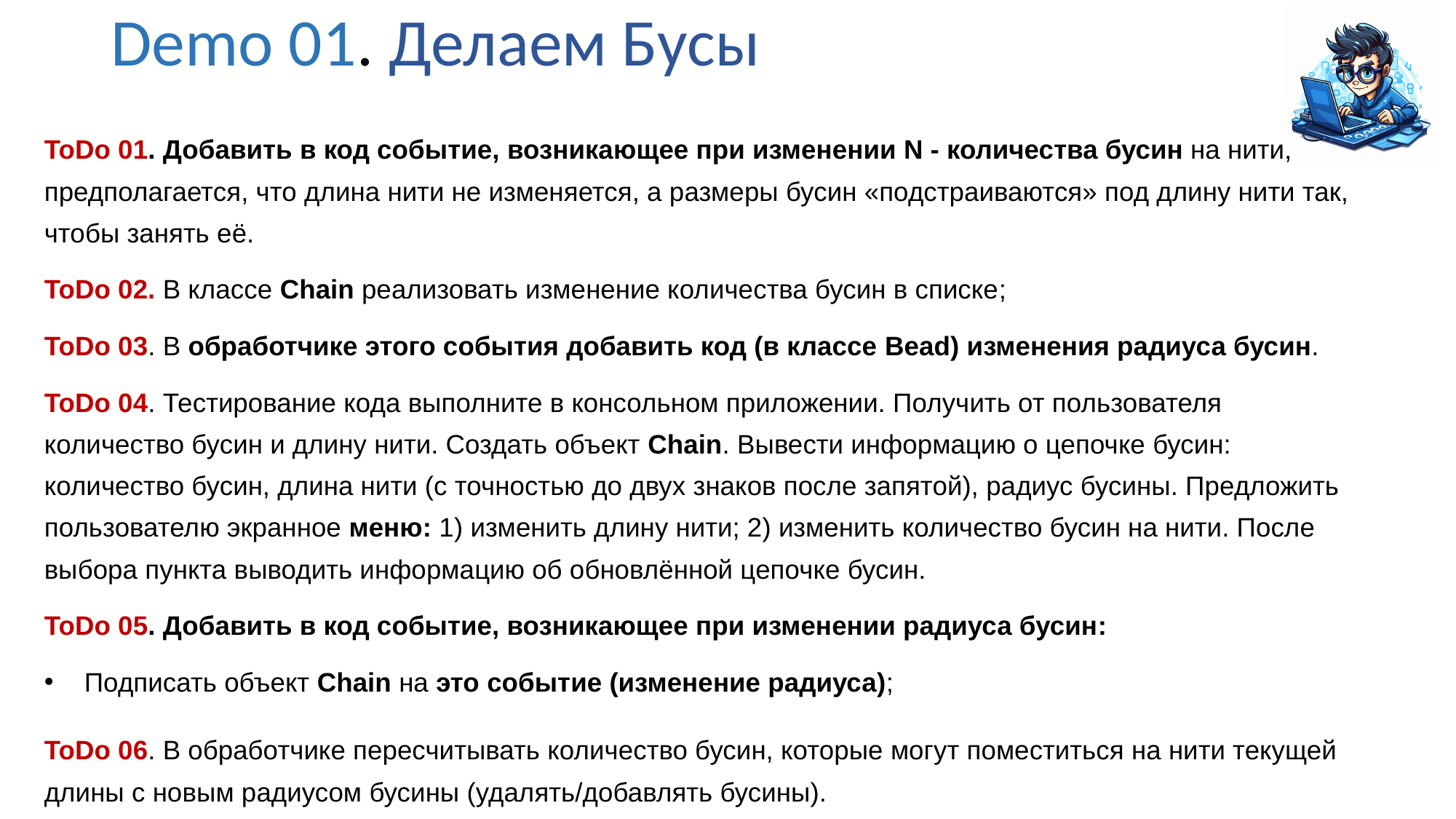

# Demo 01. Делаем Бусы
ToDo 01. Добавить в код событие, возникающее при изменении N - количества бусин на нити, предполагается, что длина нити не изменяется, а размеры бусин «подстраиваются» под длину нити так, чтобы занять её.
ToDo 02. В классе Chain реализовать изменение количества бусин в списке;
ToDo 03. В обработчике этого события добавить код (в классе Bead) изменения радиуса бусин.
ToDo 04. Тестирование кода выполните в консольном приложении. Получить от пользователя количество бусин и длину нити. Создать объект Chain. Вывести информацию о цепочке бусин: количество бусин, длина нити (с точностью до двух знаков после запятой), радиус бусины. Предложить пользователю экранное меню: 1) изменить длину нити; 2) изменить количество бусин на нити. После выбора пункта выводить информацию об обновлённой цепочке бусин.
ToDo 05. Добавить в код событие, возникающее при изменении радиуса бусин:
Подписать объект Chain на это событие (изменение радиуса);
ToDo 06. В обработчике пересчитывать количество бусин, которые могут поместиться на нити текущей длины с новым радиусом бусины (удалять/добавлять бусины).